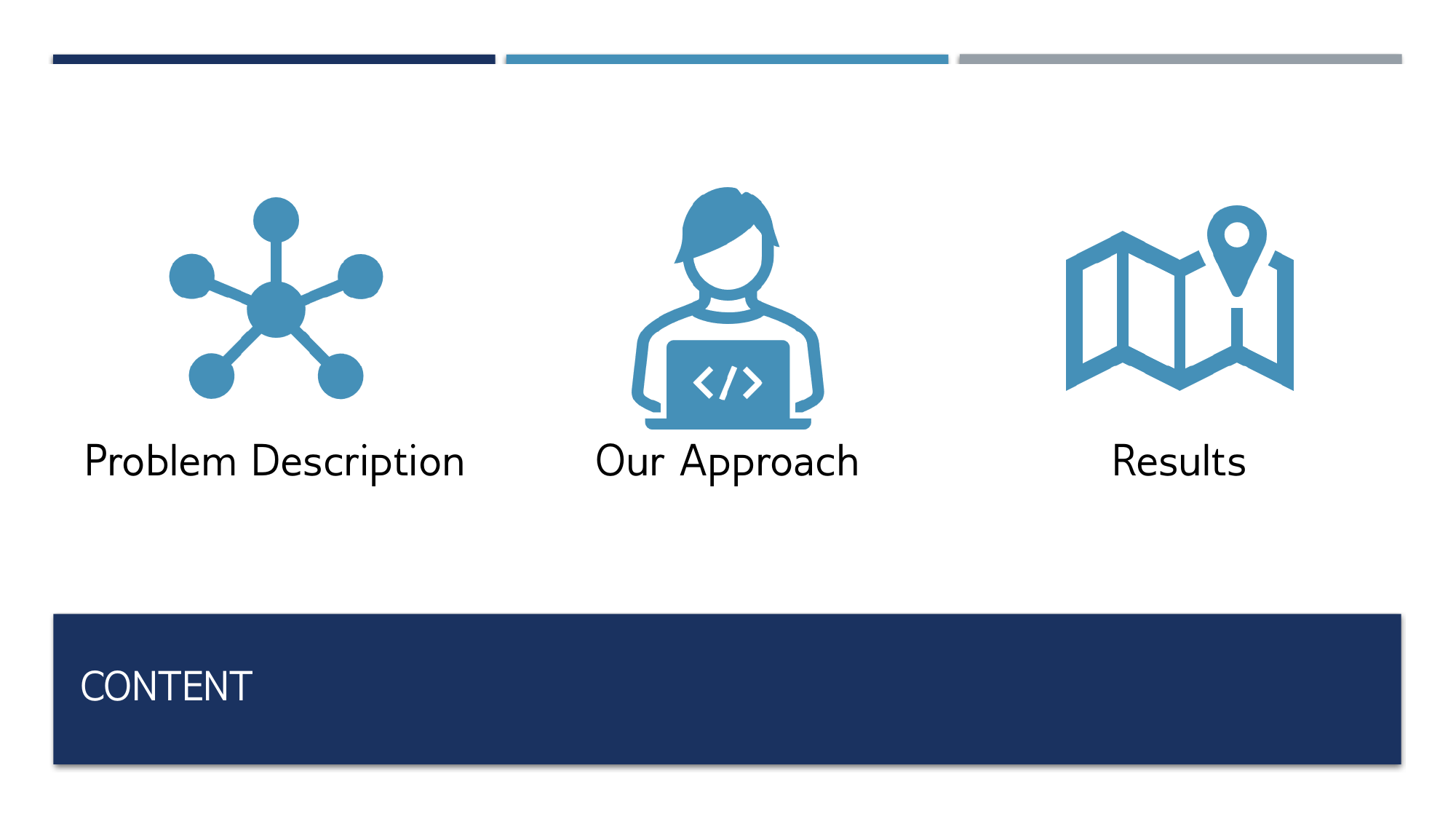

Problem Description
Our Approach
Results

# Content